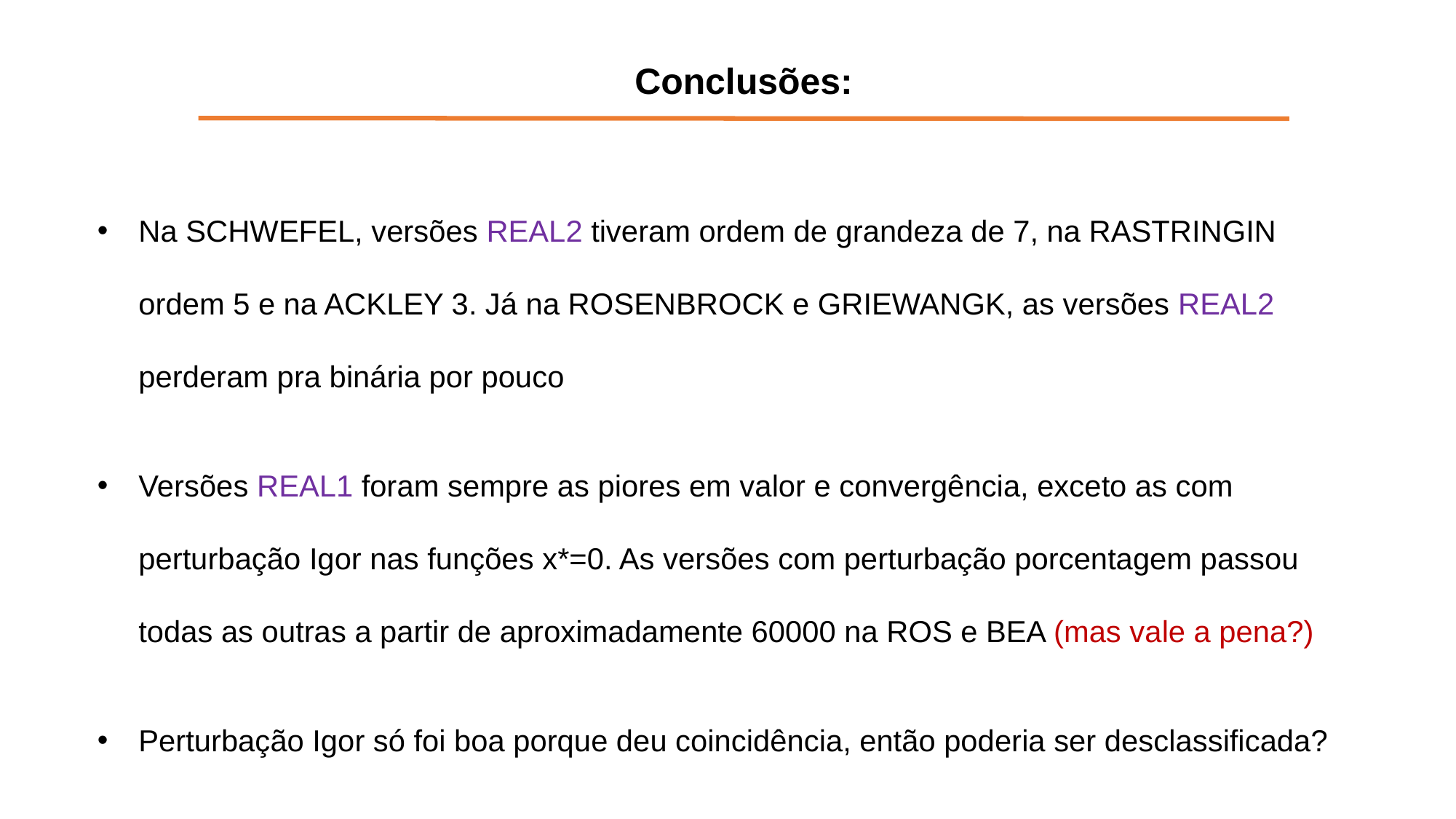

Conclusões:
Na SCHWEFEL, versões REAL2 tiveram ordem de grandeza de 7, na RASTRINGIN ordem 5 e na ACKLEY 3. Já na ROSENBROCK e GRIEWANGK, as versões REAL2 perderam pra binária por pouco

Versões REAL1 foram sempre as piores em valor e convergência, exceto as com perturbação Igor nas funções x*=0. As versões com perturbação porcentagem passou todas as outras a partir de aproximadamente 60000 na ROS e BEA (mas vale a pena?)

Perturbação Igor só foi boa porque deu coincidência, então poderia ser desclassificada?